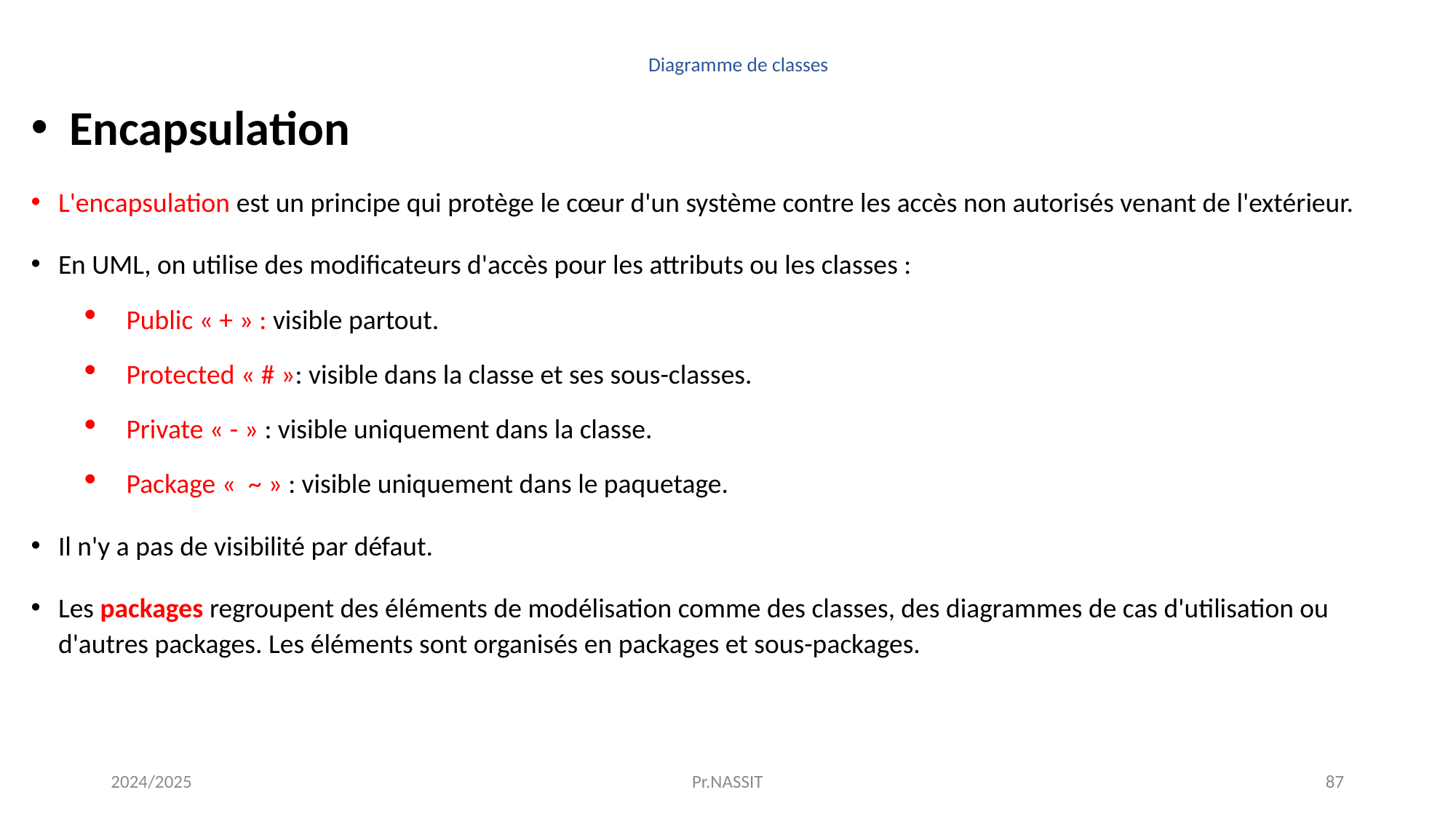

# Diagramme de classes
 Encapsulation
L'encapsulation est un principe qui protège le cœur d'un système contre les accès non autorisés venant de l'extérieur.
En UML, on utilise des modificateurs d'accès pour les attributs ou les classes :
Public « + » : visible partout.
Protected « # »: visible dans la classe et ses sous-classes.
Private « - » : visible uniquement dans la classe.
Package «  ~ » : visible uniquement dans le paquetage.
Il n'y a pas de visibilité par défaut.
Les packages regroupent des éléments de modélisation comme des classes, des diagrammes de cas d'utilisation ou d'autres packages. Les éléments sont organisés en packages et sous-packages.

2024/2025
Pr.NASSIT
87